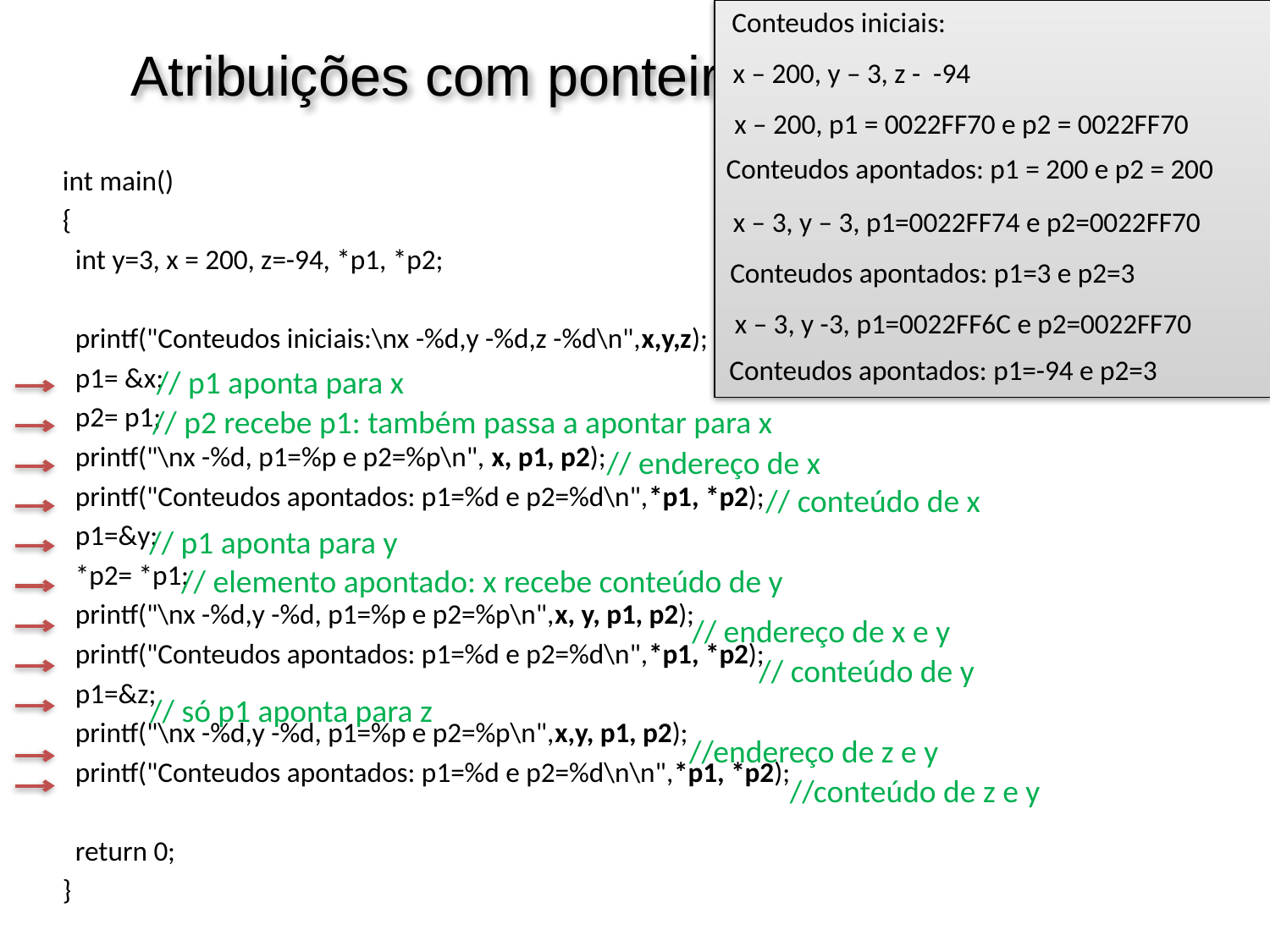

Conteudos iniciais:
# Atribuições com ponteiros
x – 200, y – 3, z -  -94
x – 200, p1 = 0022FF70 e p2 = 0022FF70
Conteudos apontados: p1 = 200 e p2 = 200
int main()
{
  int y=3, x = 200, z=-94, *p1, *p2;

  printf("Conteudos iniciais:\nx -%d,y -%d,z -%d\n",x,y,z);
  p1= &x;
  p2= p1;
  printf("\nx -%d, p1=%p e p2=%p\n", x, p1, p2);
  printf("Conteudos apontados: p1=%d e p2=%d\n",*p1, *p2);
  p1=&y;
  *p2= *p1;
  printf("\nx -%d,y -%d, p1=%p e p2=%p\n",x, y, p1, p2);
  printf("Conteudos apontados: p1=%d e p2=%d\n",*p1, *p2);
  p1=&z;
  printf("\nx -%d,y -%d, p1=%p e p2=%p\n",x,y, p1, p2);
  printf("Conteudos apontados: p1=%d e p2=%d\n\n",*p1, *p2);

  return 0;
}
x – 3, y – 3, p1=0022FF74 e p2=0022FF70
Conteudos apontados: p1=3 e p2=3
x – 3, y -3, p1=0022FF6C e p2=0022FF70
Conteudos apontados: p1=-94 e p2=3
 // p1 aponta para x
// p2 recebe p1: também passa a apontar para x
// endereço de x
// conteúdo de x
// p1 aponta para y
// elemento apontado: x recebe conteúdo de y
// endereço de x e y
// conteúdo de y
// só p1 aponta para z
//endereço de z e y
//conteúdo de z e y